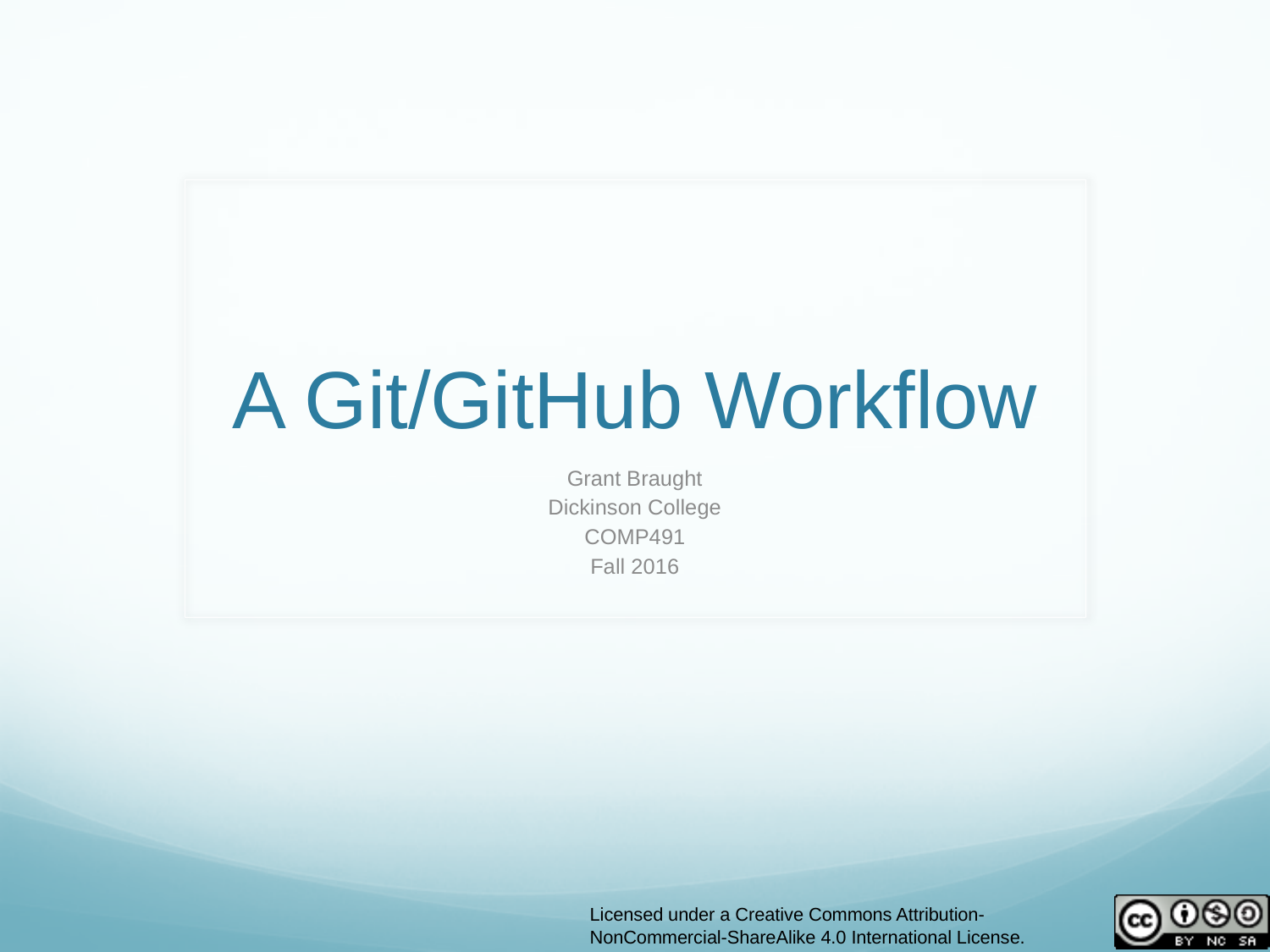

# A Git/GitHub Workflow
Grant Braught
Dickinson College
COMP491
Fall 2016
Licensed under a Creative Commons Attribution-NonCommercial-ShareAlike 4.0 International License.